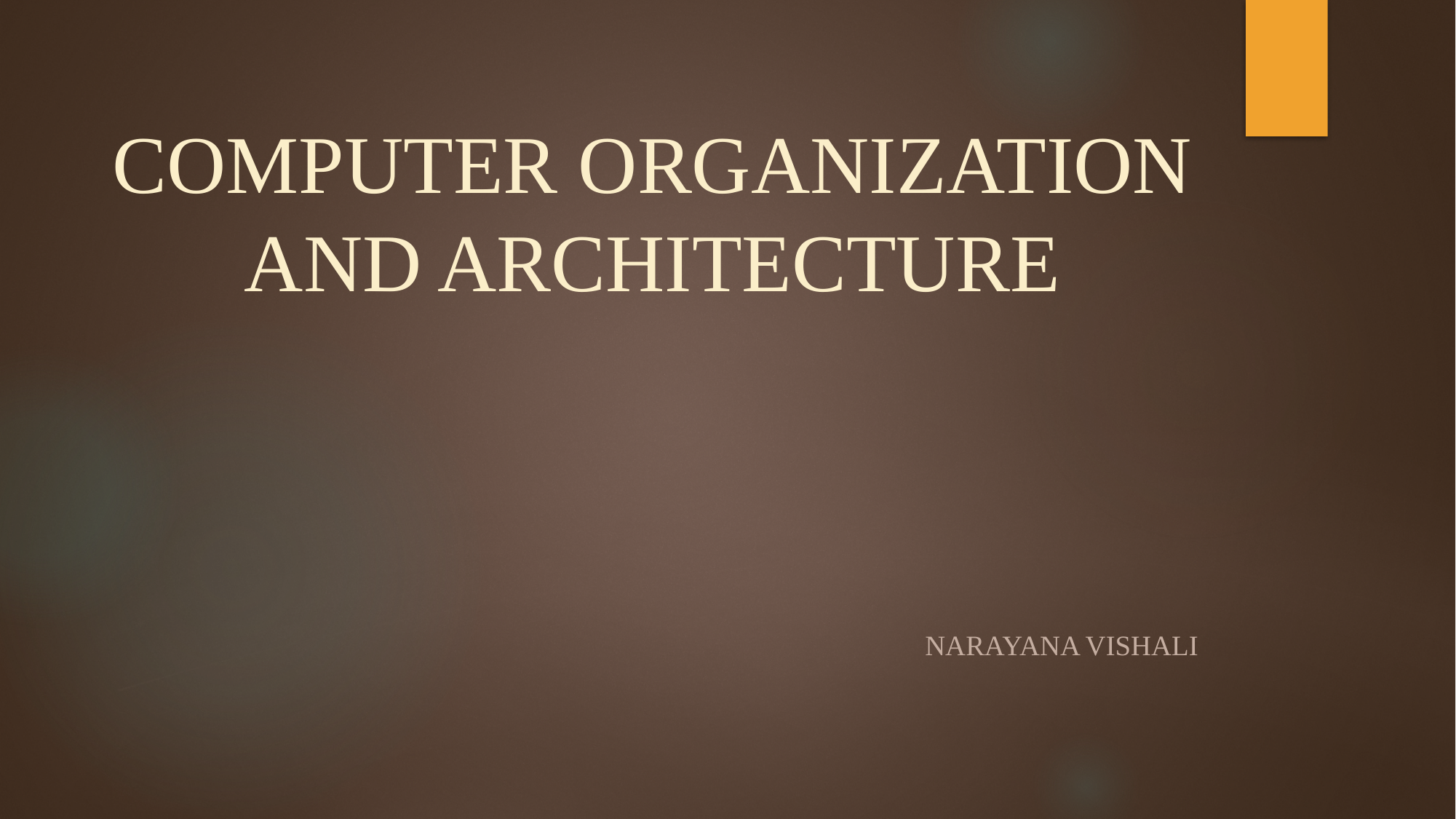

# COMPUTER ORGANIZATION AND ARCHITECTURE

                                                                                                                     NARAYANA VISHALI